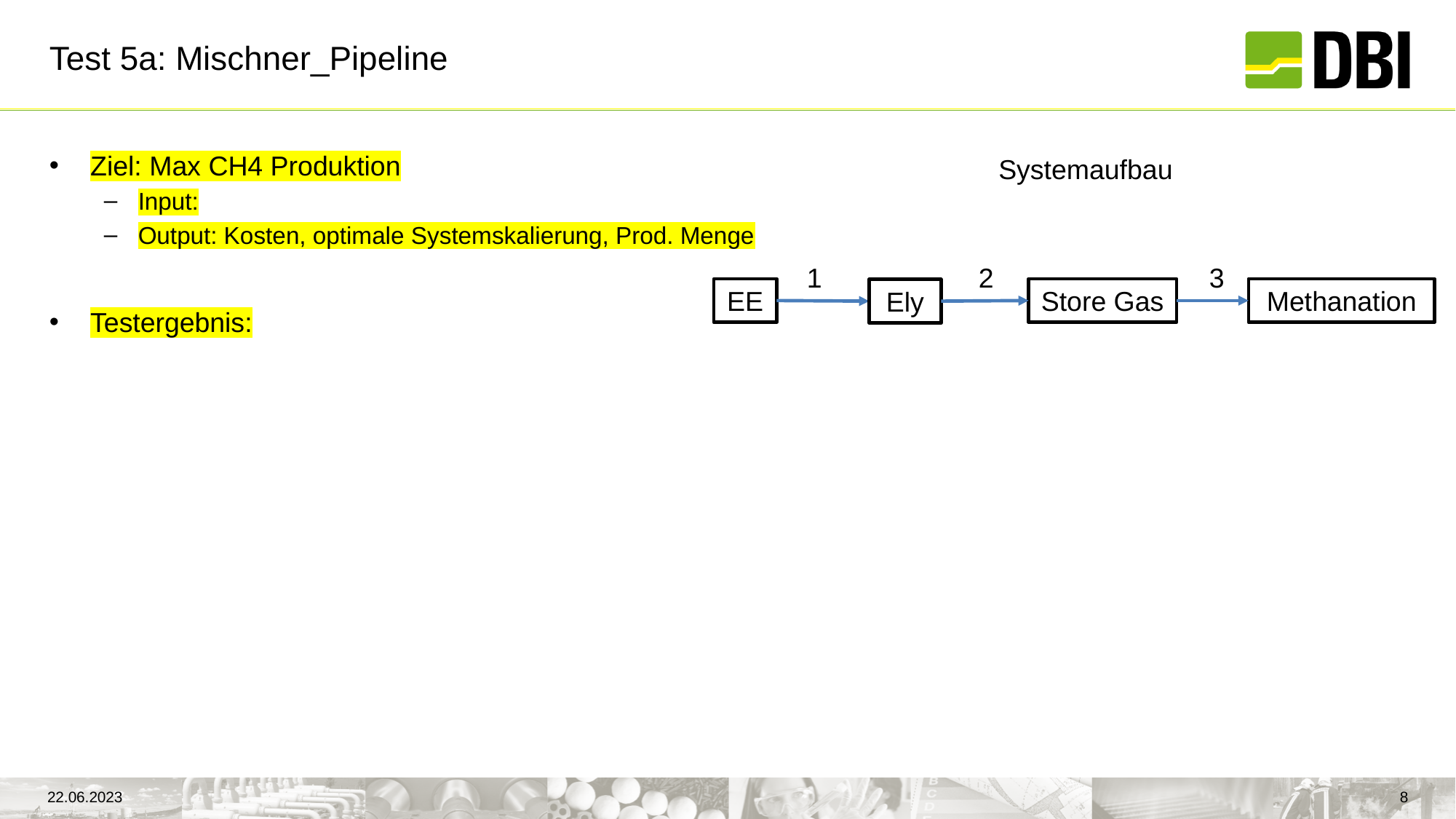

# Test 5a: Mischner_Pipeline
Ziel: Max CH4 Produktion
Input:
Output: Kosten, optimale Systemskalierung, Prod. Menge

Testergebnis:

Systemaufbau
1
2
3
EE
Store Gas
Methanation
Ely
22.06.2023

8